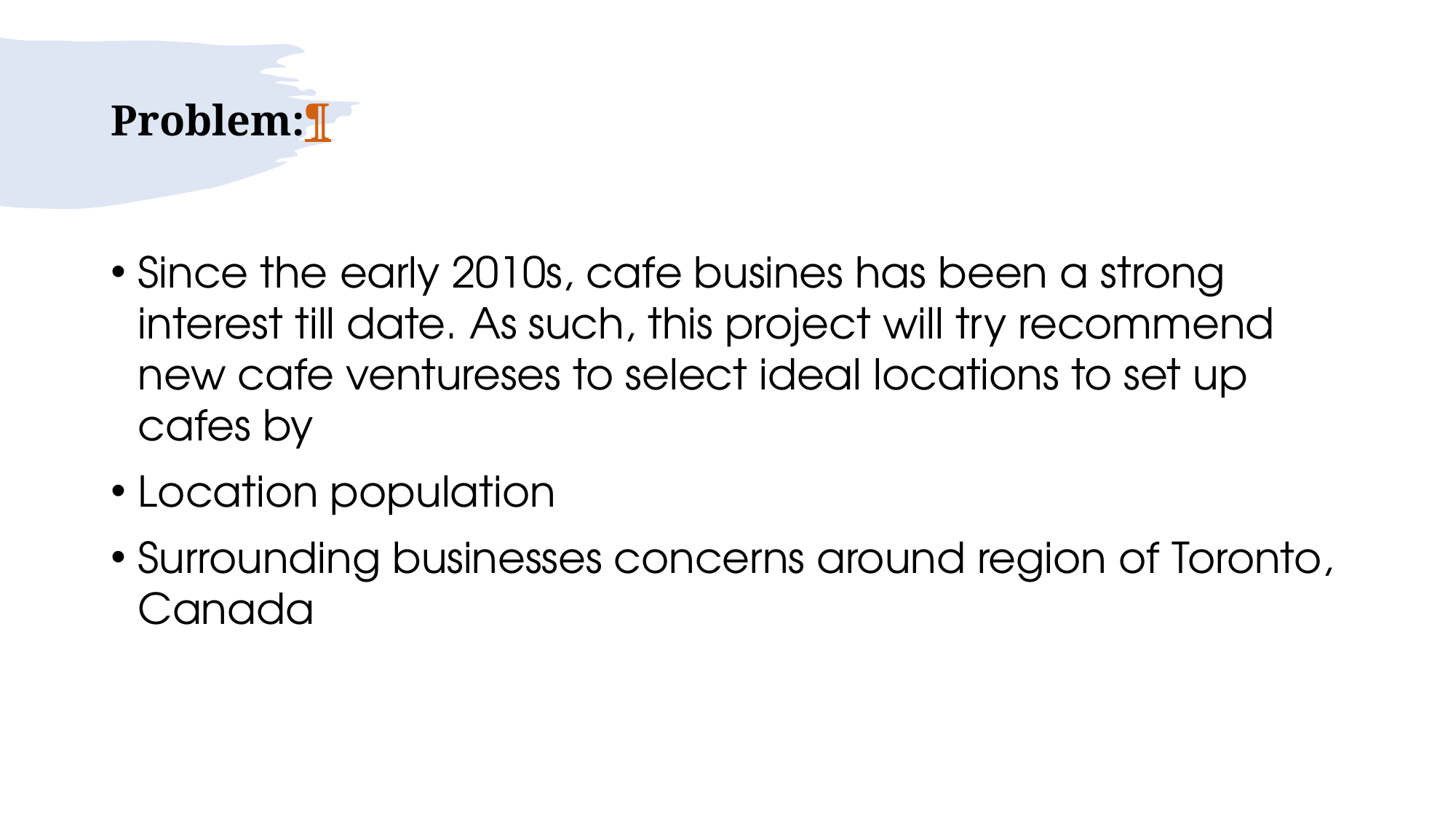

# Problem:¶
Since the early 2010s, cafe busines has been a strong interest till date. As such, this project will try recommend new cafe ventureses to select ideal locations to set up cafes by
Location population
Surrounding businesses concerns around region of Toronto, Canada